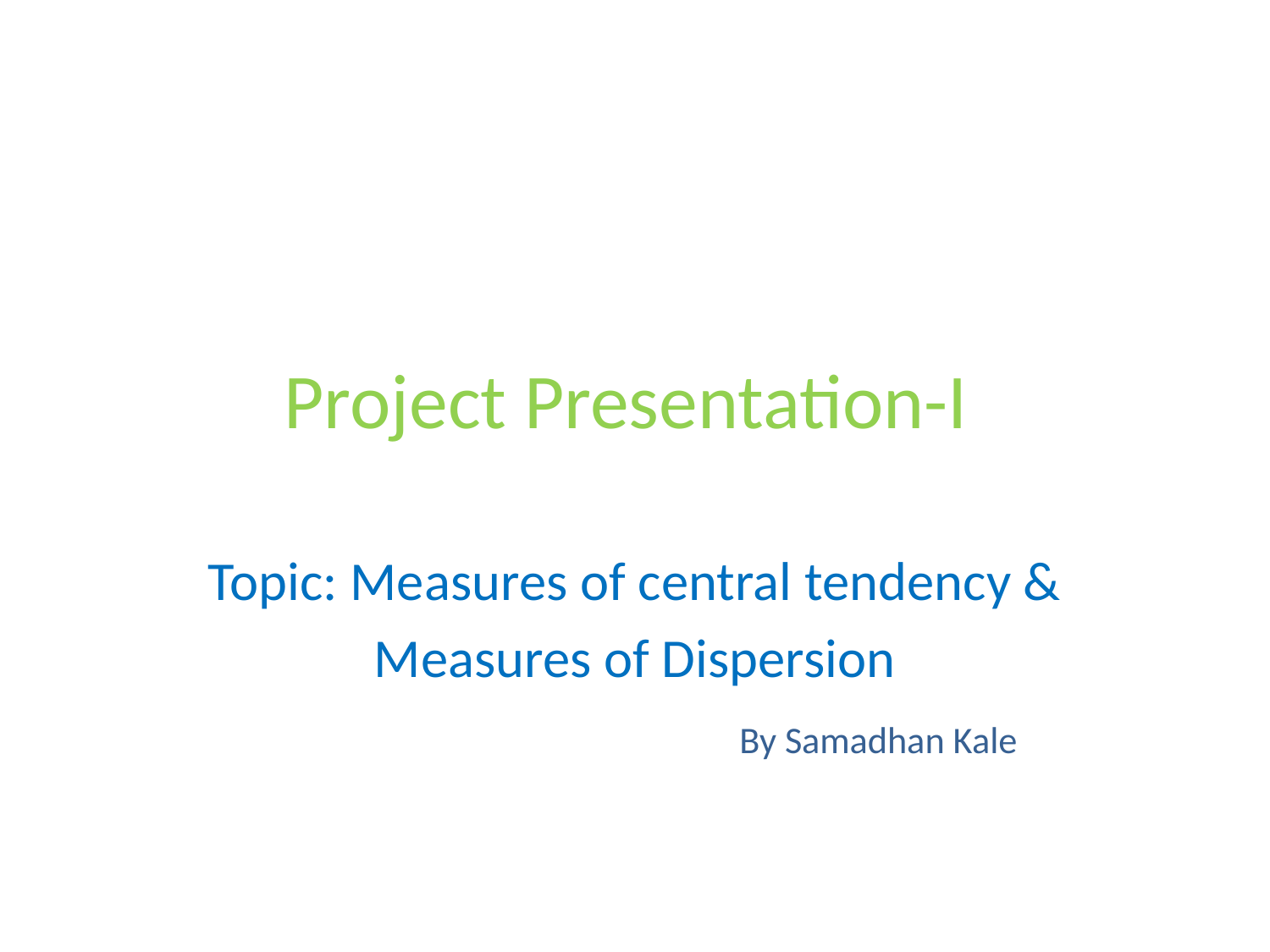

# Project Presentation-I
Topic: Measures of central tendency &
Measures of Dispersion
                                       By Samadhan Kale